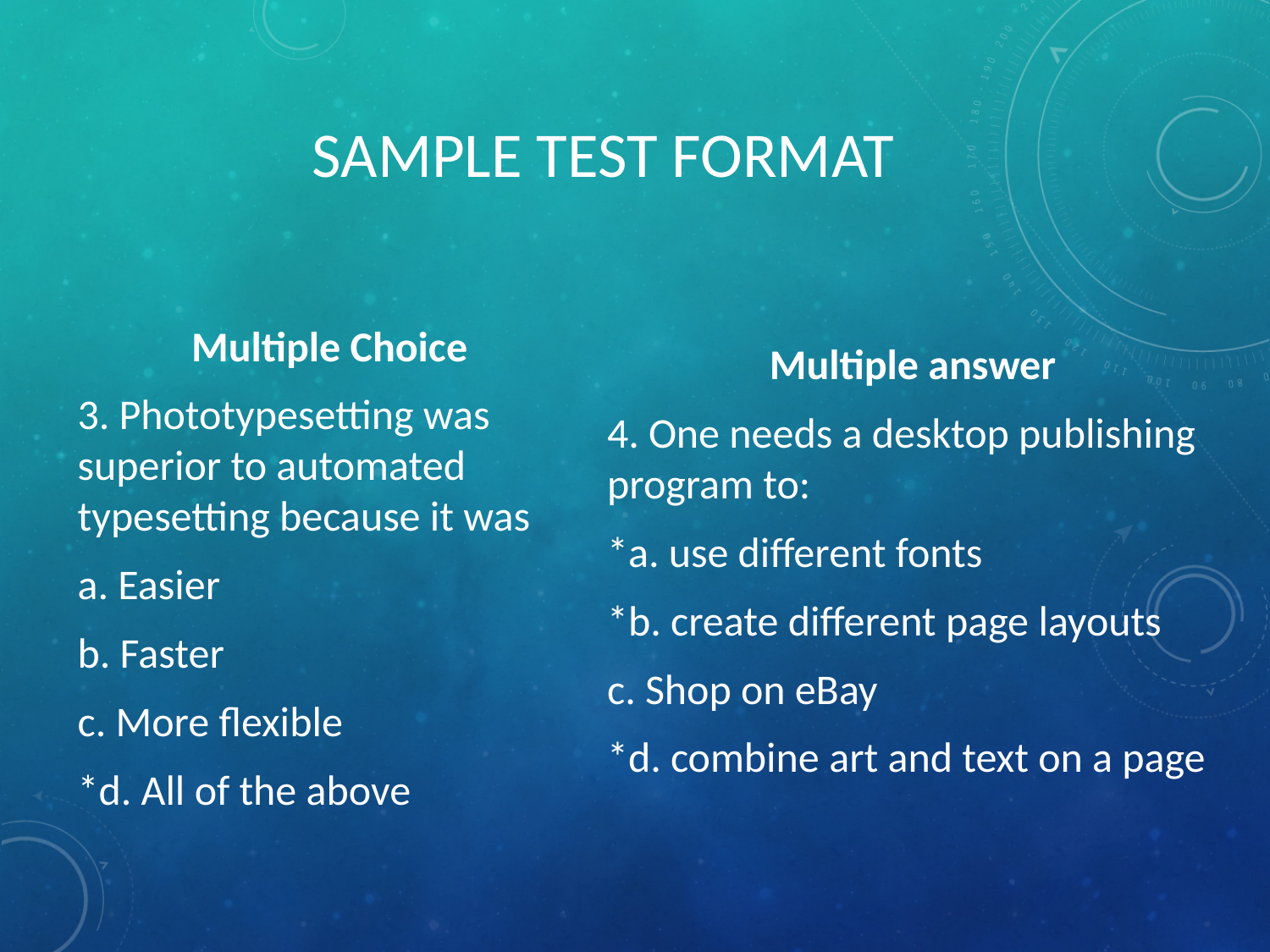

# SAMPLE TEST FORMAT
Multiple answer
4. One needs a desktop publishing program to:
*a. use different fonts
*b. create different page layouts
c. Shop on eBay
*d. combine art and text on a page

Multiple Choice
3. Phototypesetting was superior to automated typesetting because it was
a. Easier
b. Faster
c. More flexible
*d. All of the above